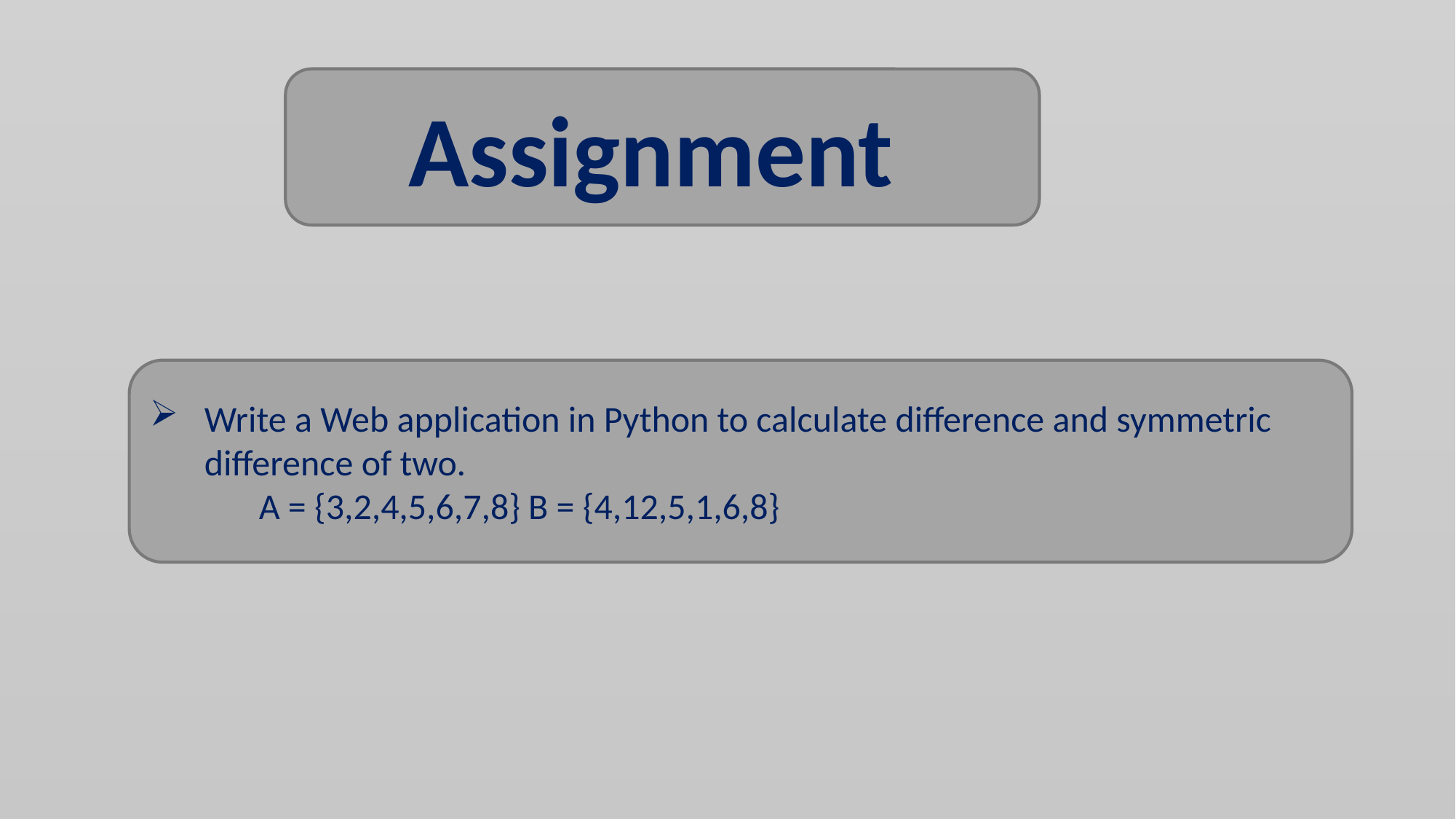

Assignment
Write a Web application in Python to calculate difference and symmetric difference of two.
	A = {3,2,4,5,6,7,8} B = {4,12,5,1,6,8}